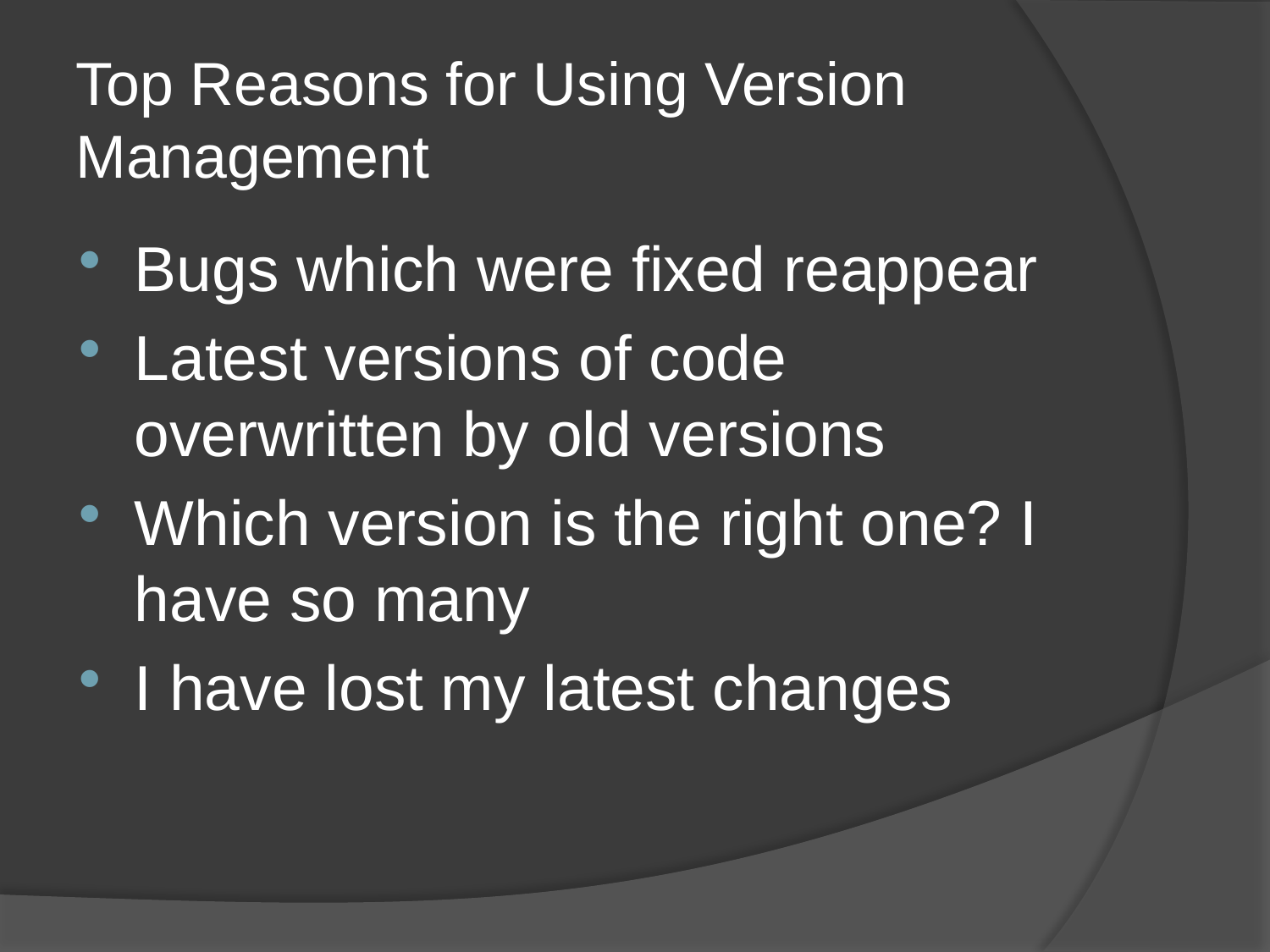

# Top Reasons for Using Version Management
Bugs which were fixed reappear
Latest versions of code overwritten by old versions
Which version is the right one? I have so many
I have lost my latest changes